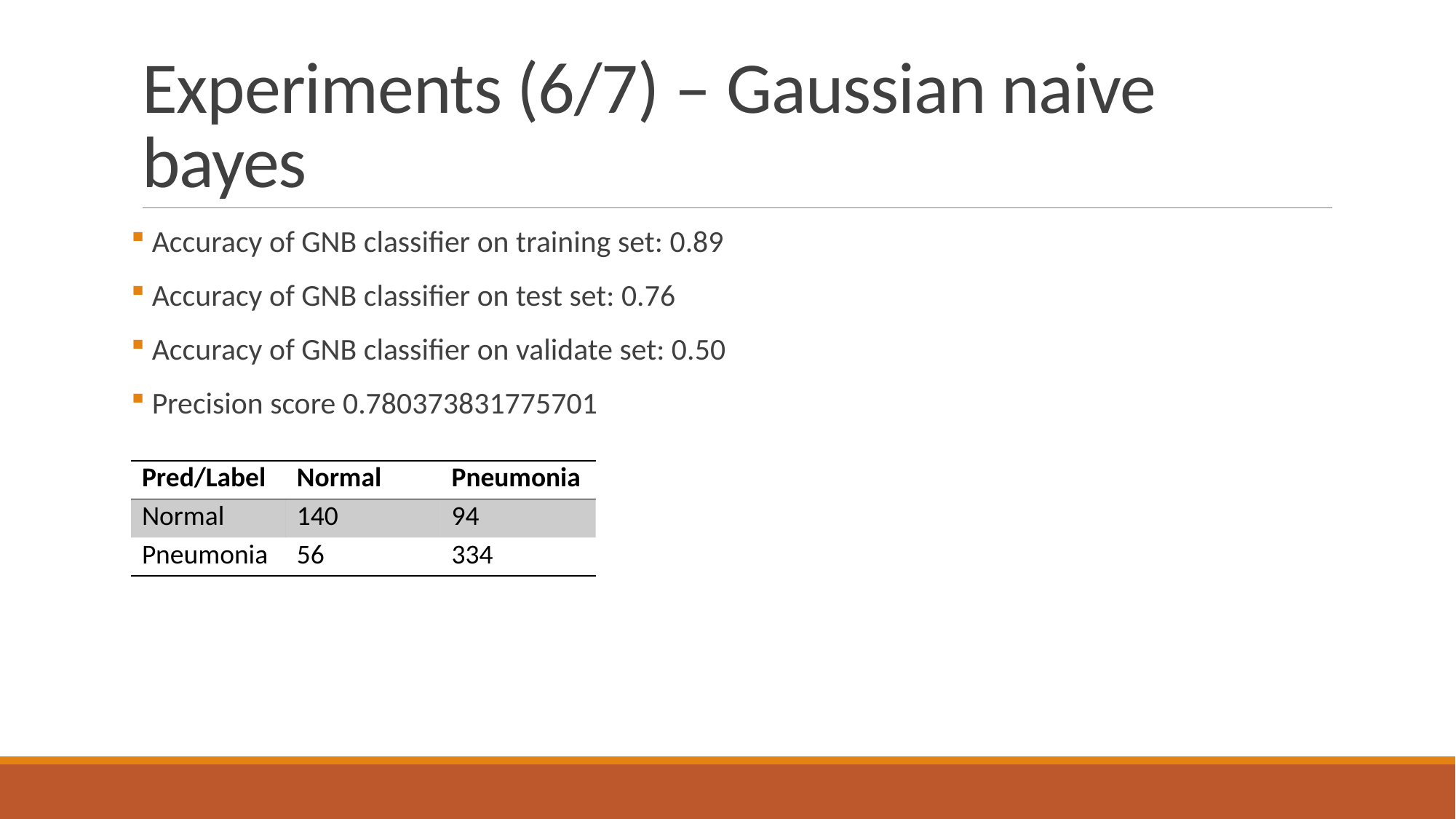

# Experiments (6/7) – Gaussian naive bayes
 Accuracy of GNB classifier on training set: 0.89
 Accuracy of GNB classifier on test set: 0.76
 Accuracy of GNB classifier on validate set: 0.50
 Precision score 0.780373831775701

| Pred/Label | Normal | Pneumonia |
| --- | --- | --- |
| Normal | 140 | 94 |
| Pneumonia | 56 | 334 |